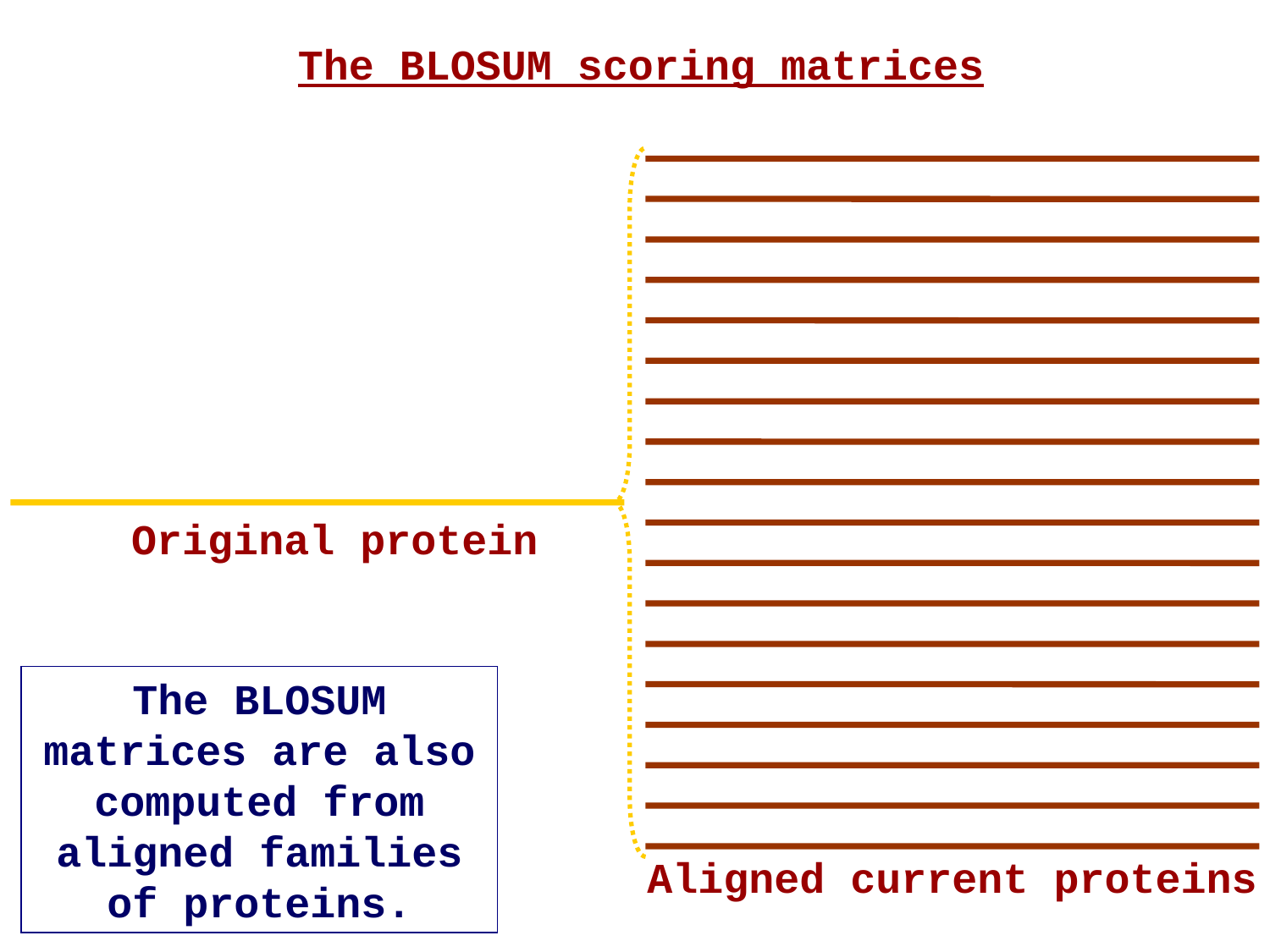

The BLOSUM scoring matrices

Original protein
Aligned current proteins
The BLOSUM matrices are also computed from aligned families of proteins.